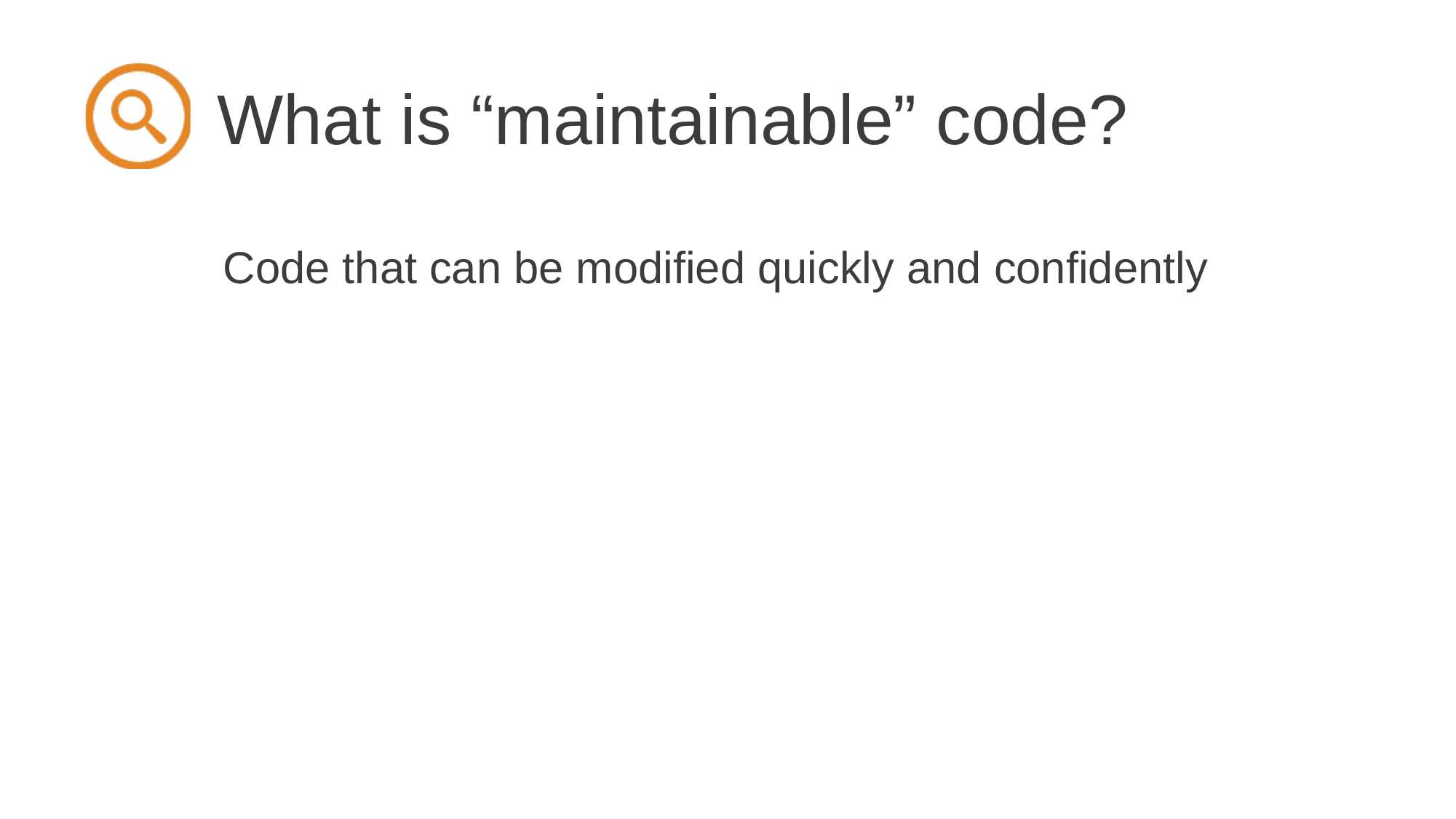

# What is “maintainable” code?
Code that can be modified quickly and confidently